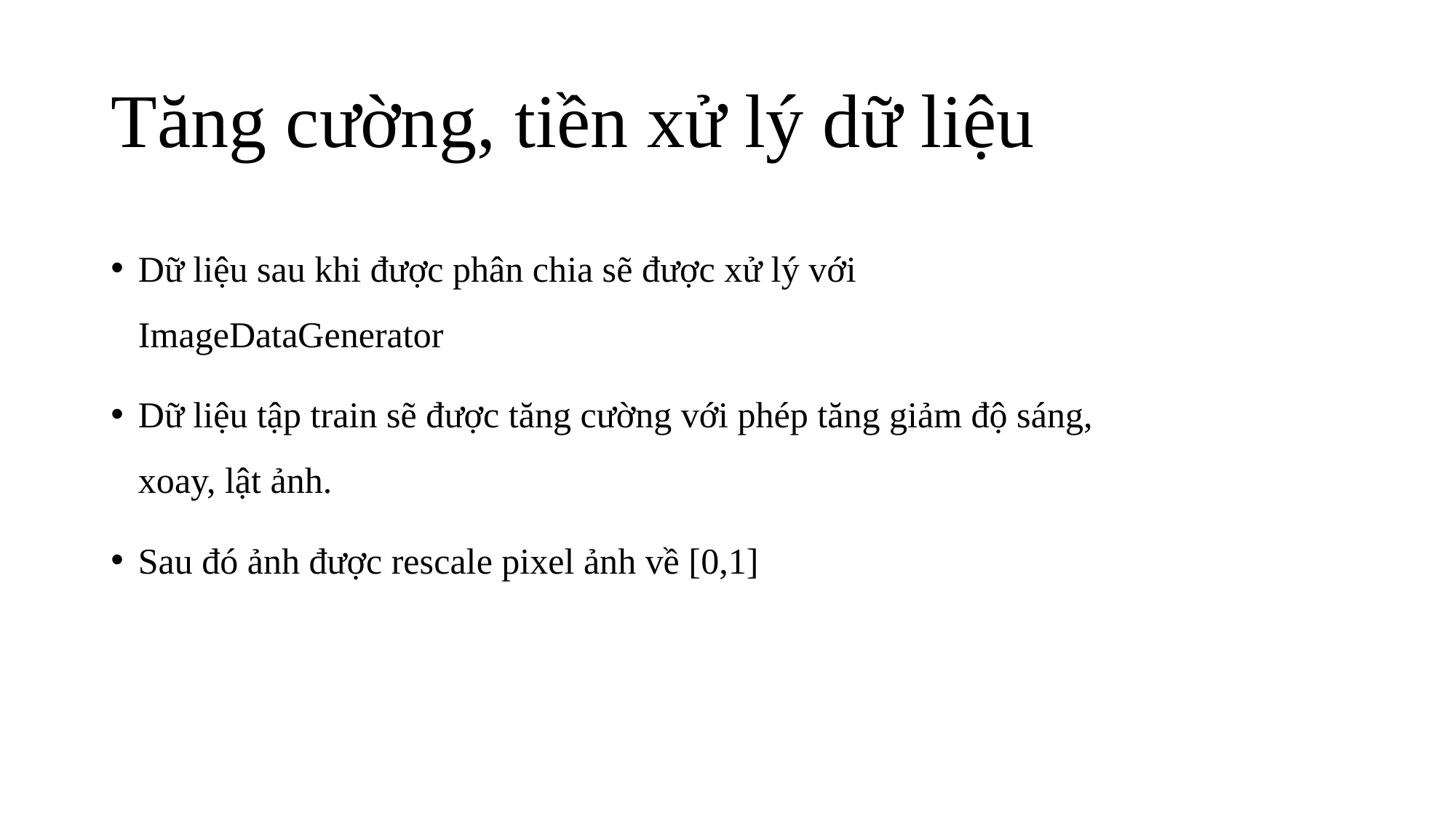

# Tăng cường, tiền xử lý dữ liệu
Dữ liệu sau khi được phân chia sẽ được xử lý với ImageDataGenerator
Dữ liệu tập train sẽ được tăng cường với phép tăng giảm độ sáng, xoay, lật ảnh.
Sau đó ảnh được rescale pixel ảnh về [0,1]